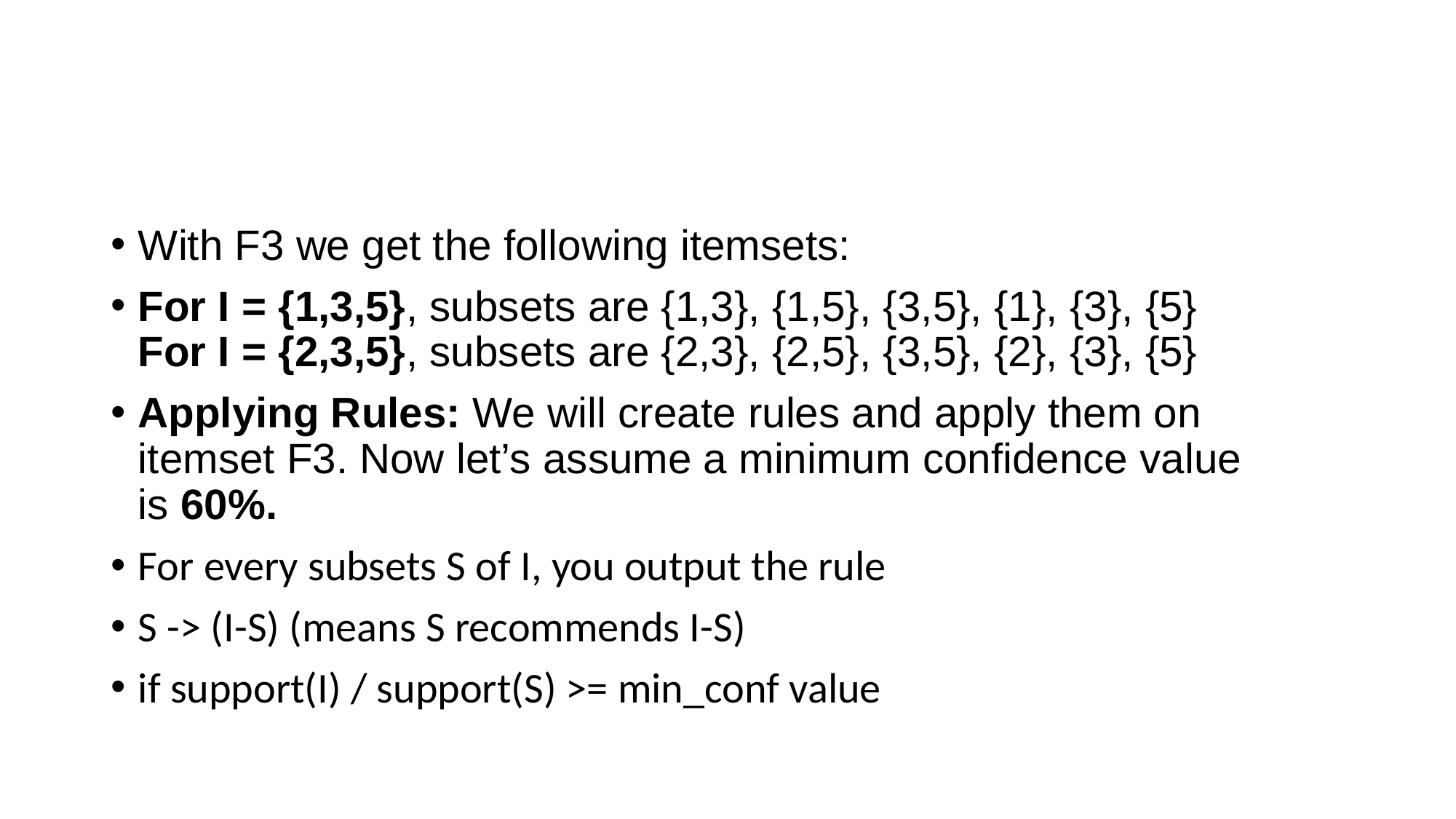

#
With F3 we get the following itemsets:
For I = {1,3,5}, subsets are {1,3}, {1,5}, {3,5}, {1}, {3}, {5}
For I = {2,3,5}, subsets are {2,3}, {2,5}, {3,5}, {2}, {3}, {5}
Applying Rules: We will create rules and apply them on itemset F3. Now let’s assume a minimum confidence value is 60%.
For every subsets S of I, you output the rule
S -> (I-S) (means S recommends I-S)
if support(I) / support(S) >= min_conf value